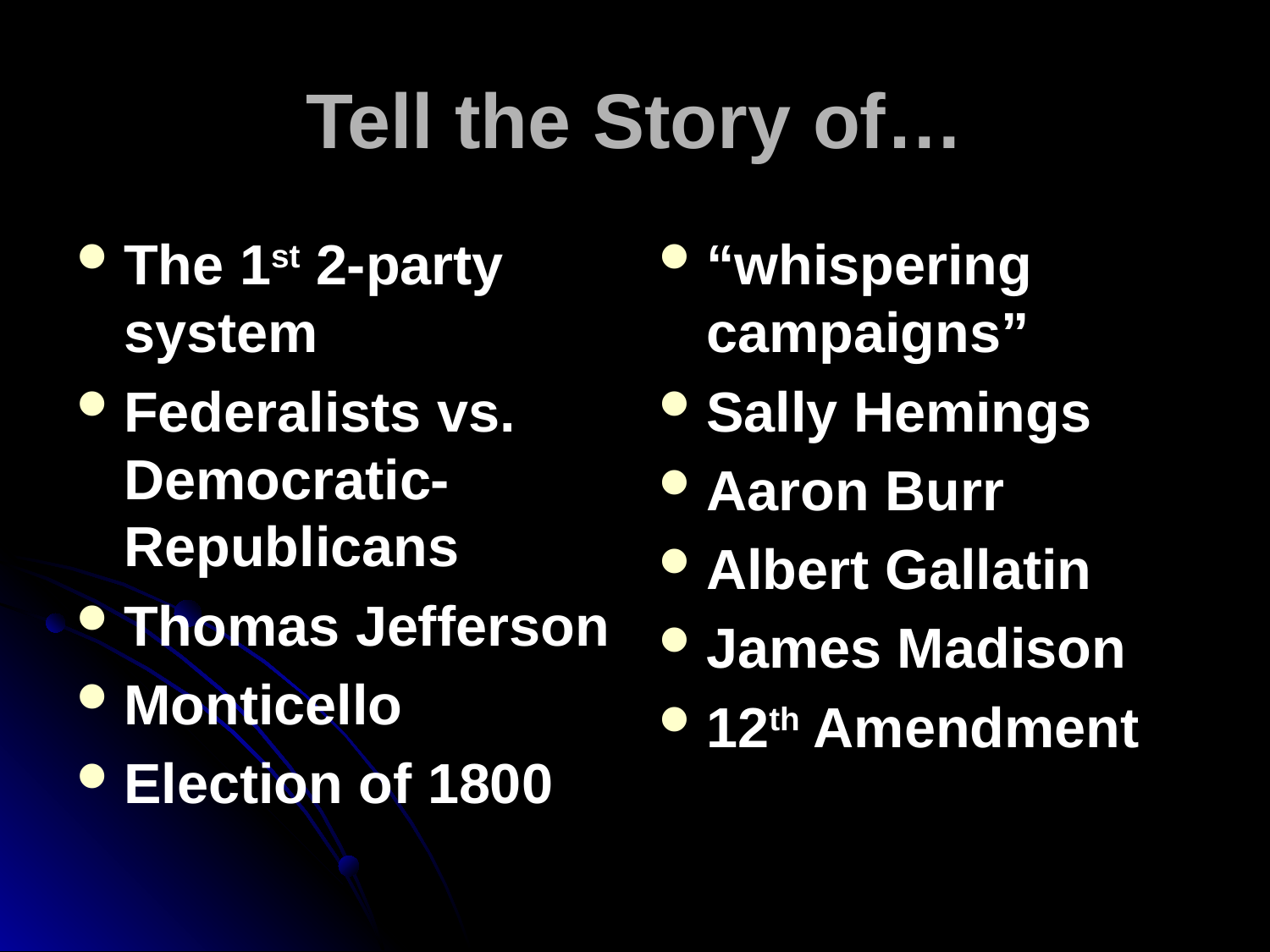

# Tell the Story of…
The 1st 2-party system
Federalists vs. Democratic-Republicans
Thomas Jefferson
Monticello
Election of 1800

“whispering campaigns”
Sally Hemings
Aaron Burr
Albert Gallatin
James Madison
12th Amendment